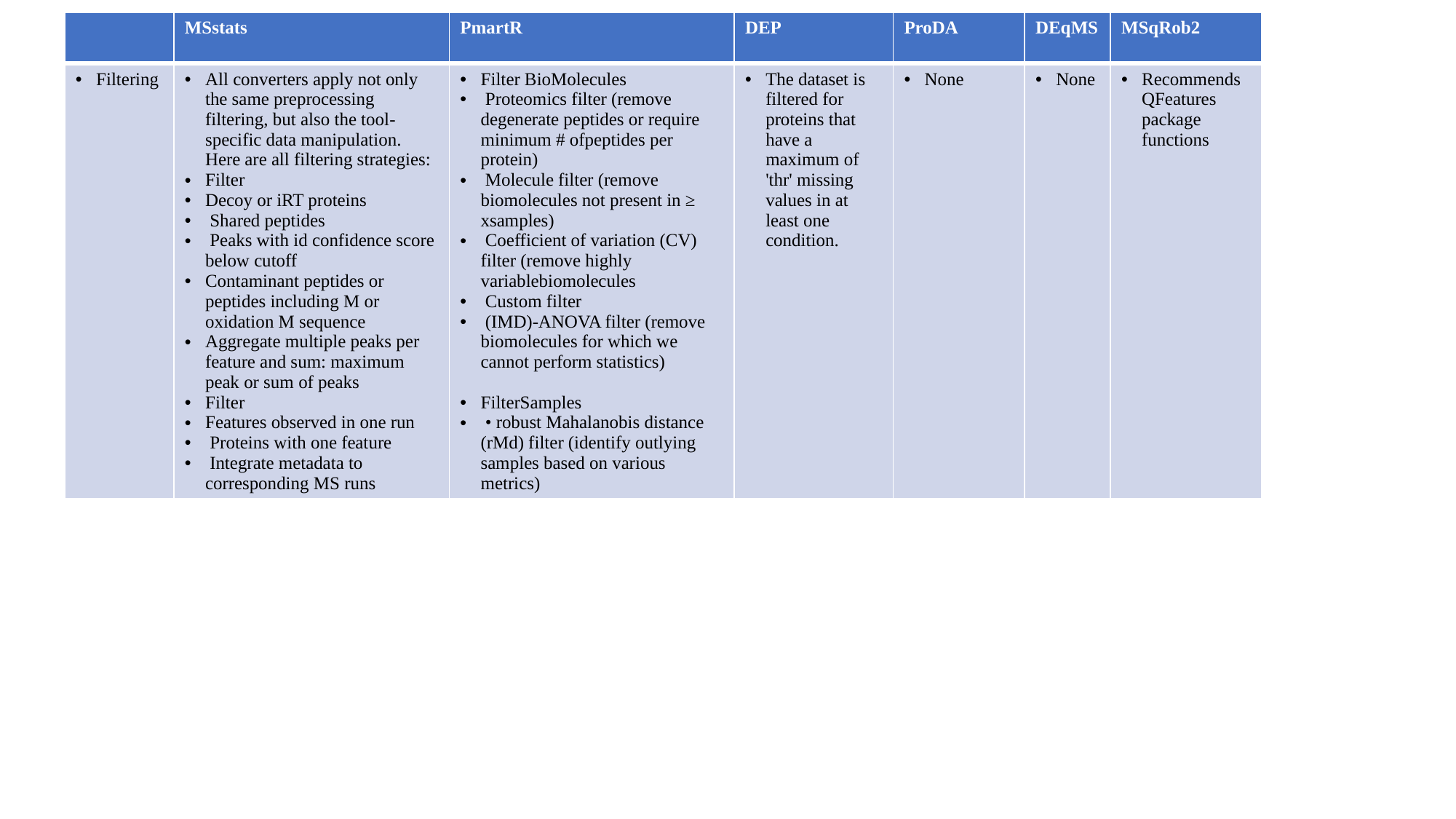

|  | MSstats | PmartR | DEP | ProDA | DEqMS | MSqRob2 |
| --- | --- | --- | --- | --- | --- | --- |
| Filtering | All converters apply not only the same preprocessing filtering, but also the tool-specific data manipulation. Here are all filtering strategies: Filter Decoy or iRT proteins Shared peptides Peaks with id confidence score below cutoff Contaminant peptides or peptides including M or oxidation M sequence Aggregate multiple peaks per feature and sum: maximum peak or sum of peaks Filter Features observed in one run Proteins with one feature Integrate metadata to corresponding MS runs | Filter BioMolecules Proteomics filter (remove degenerate peptides or require minimum # ofpeptides per protein) Molecule filter (remove biomolecules not present in ≥ xsamples) Coefficient of variation (CV) filter (remove highly variablebiomolecules Custom filter (IMD)-ANOVA filter (remove biomolecules for which we cannot perform statistics) FilterSamples • robust Mahalanobis distance (rMd) filter (identify outlying samples based on various metrics) | The dataset is filtered for proteins that have a maximum of 'thr' missing values in at least one condition. | None | None | Recommends QFeatures package functions |